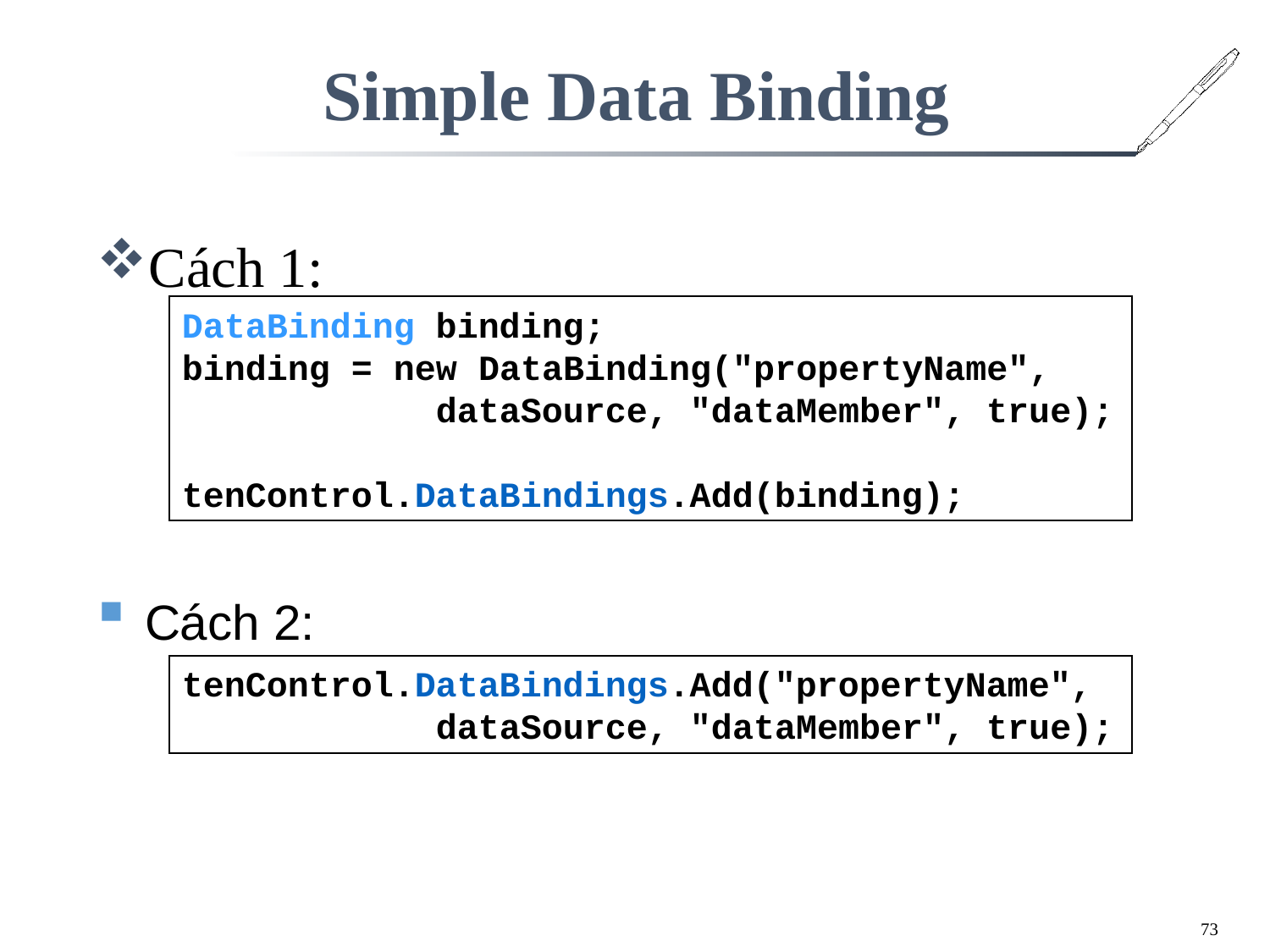

# Simple Data Binding
Cách 1:
DataBinding binding;
binding = new DataBinding("propertyName",
		dataSource, "dataMember", true);
tenControl.DataBindings.Add(binding);
Cách 2:
tenControl.DataBindings.Add("propertyName",
		dataSource, "dataMember", true);
73